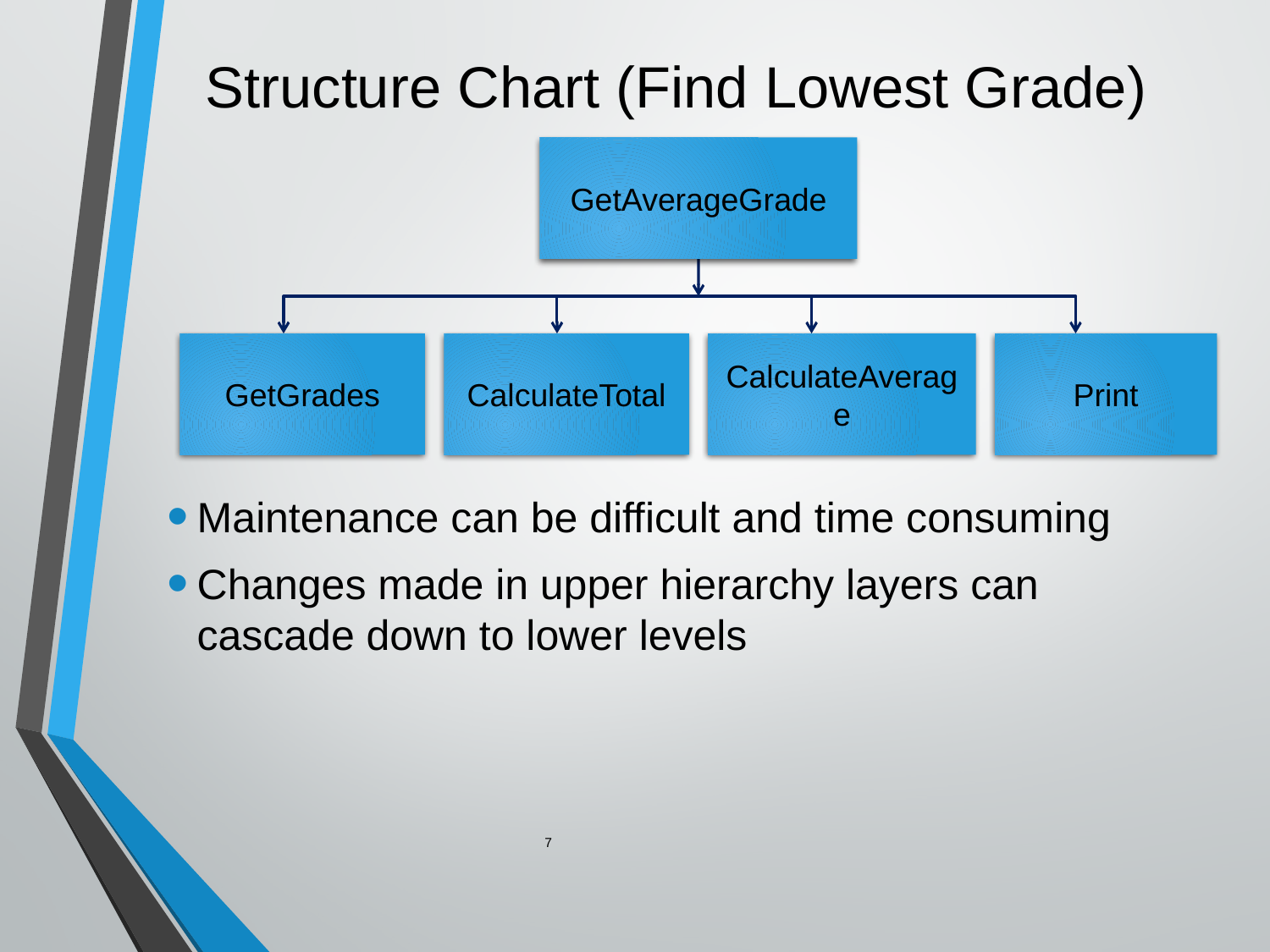

# Structure Chart (Find Lowest Grade)
GetAverageGrade
GetGrades
CalculateTotal
CalculateAverage
Print

Maintenance can be difficult and time consuming
Changes made in upper hierarchy layers can cascade down to lower levels
7